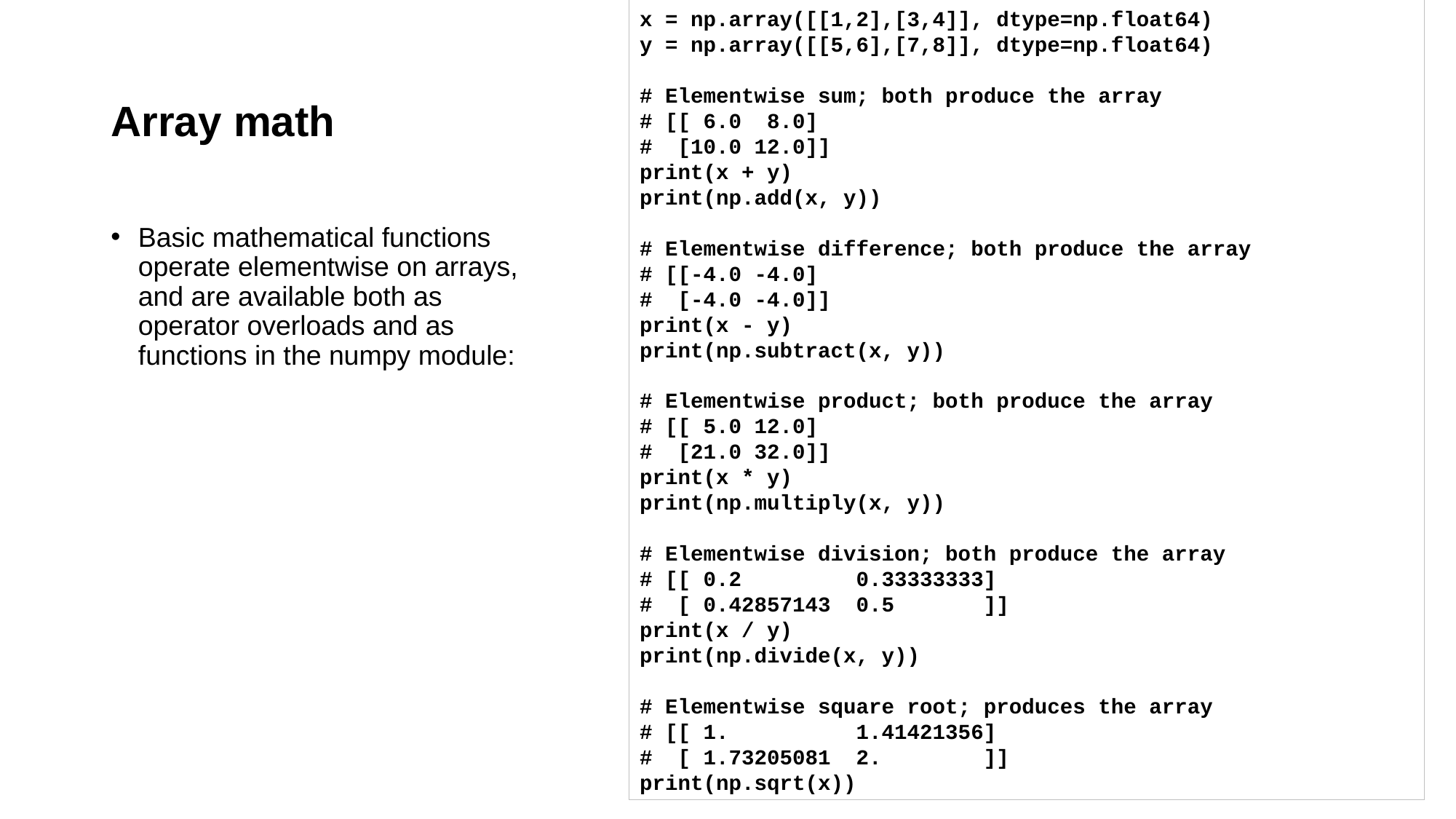

x = np.array([[1,2],[3,4]], dtype=np.float64)
y = np.array([[5,6],[7,8]], dtype=np.float64)

# Elementwise sum; both produce the array
# [[ 6.0  8.0]
#  [10.0 12.0]]
print(x + y)
print(np.add(x, y))

# Elementwise difference; both produce the array
# [[-4.0 -4.0]
#  [-4.0 -4.0]]
print(x - y)
print(np.subtract(x, y))

# Elementwise product; both produce the array
# [[ 5.0 12.0]
#  [21.0 32.0]]
print(x * y)
print(np.multiply(x, y))

# Elementwise division; both produce the array
# [[ 0.2         0.33333333]
#  [ 0.42857143  0.5       ]]
print(x / y)
print(np.divide(x, y))

# Elementwise square root; produces the array
# [[ 1.          1.41421356]
#  [ 1.73205081  2.        ]]
print(np.sqrt(x))
# Array math
Basic mathematical functions operate elementwise on arrays, and are available both as operator overloads and as functions in the numpy module: